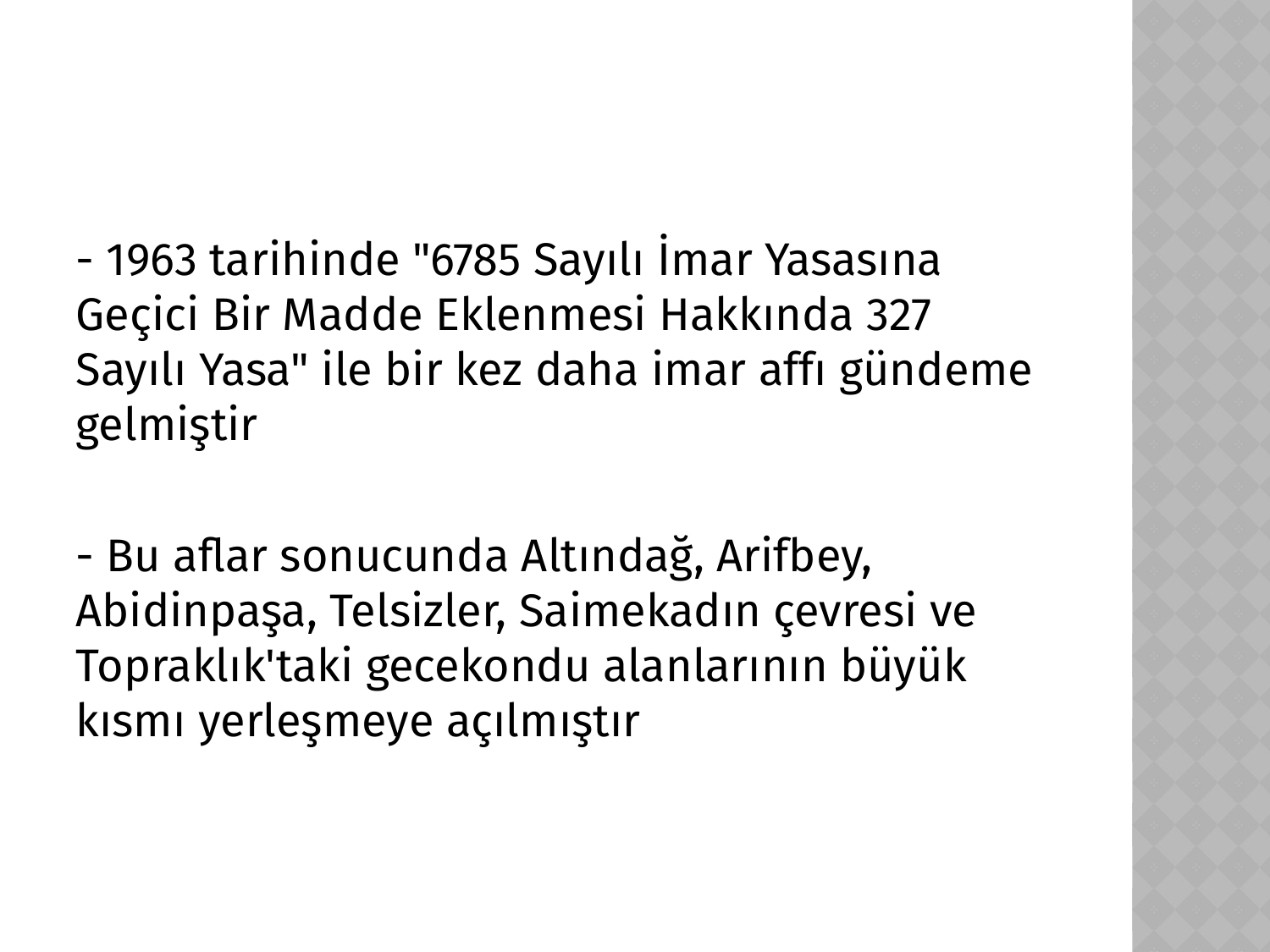

- 1963 tarihinde "6785 Sayılı İmar Yasasına Geçici Bir Madde Eklenmesi Hakkında 327 Sayılı Yasa" ile bir kez daha imar affı gündeme gelmiştir

- Bu aflar sonucunda Altındağ, Arifbey, Abidinpaşa, Telsizler, Saimekadın çevresi ve Topraklık'taki gecekondu alanlarının büyük kısmı yerleşmeye açılmıştır